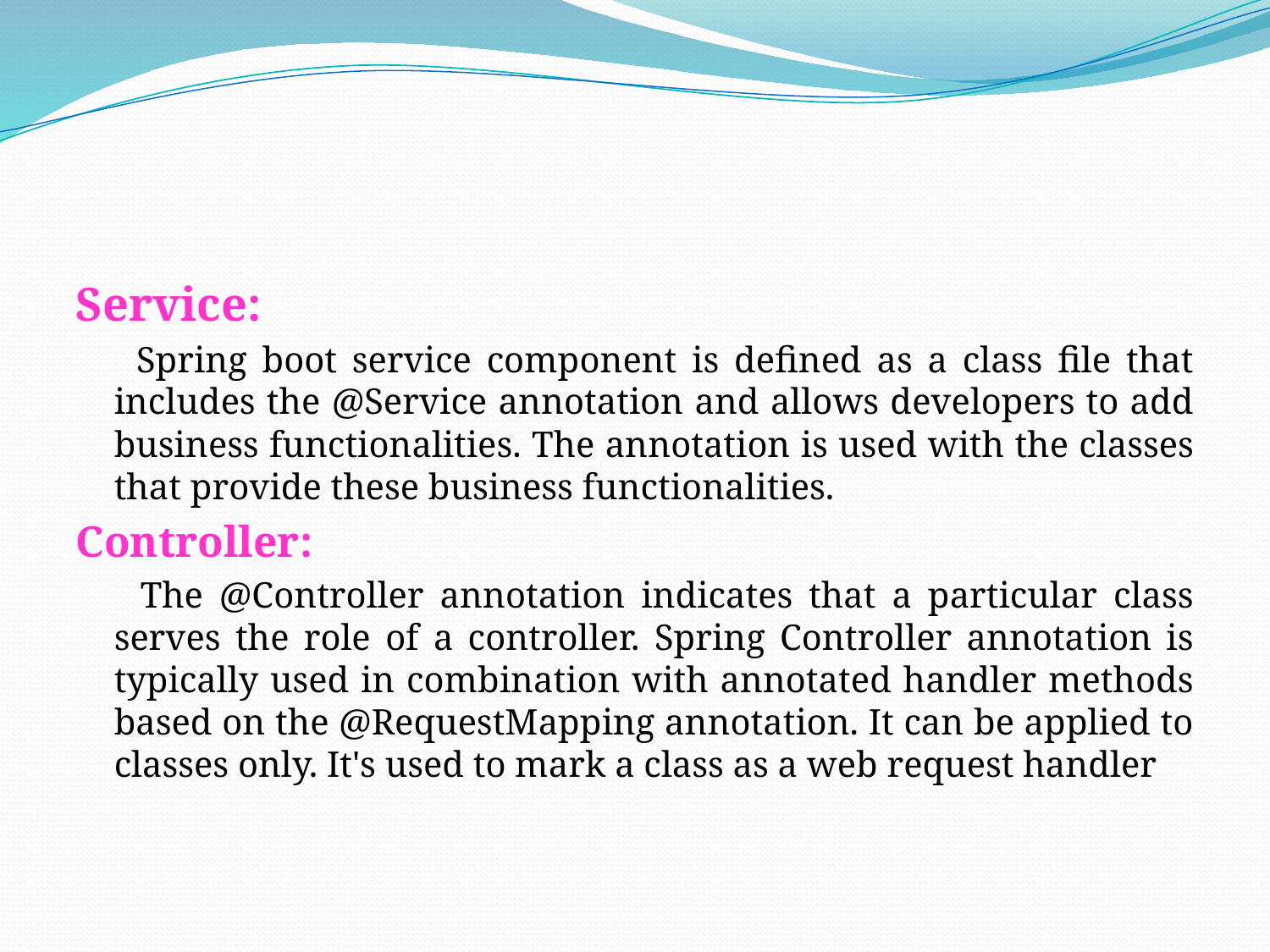

#
Service:
    Spring boot service component is defined as a class file that includes the @Service annotation and allows developers to add business functionalities. The annotation is used with the classes that provide these business functionalities.
Controller:
    The @Controller annotation indicates that a particular class serves the role of a controller. Spring Controller annotation is typically used in combination with annotated handler methods based on the @RequestMapping annotation. It can be applied to classes only. It's used to mark a class as a web request handler